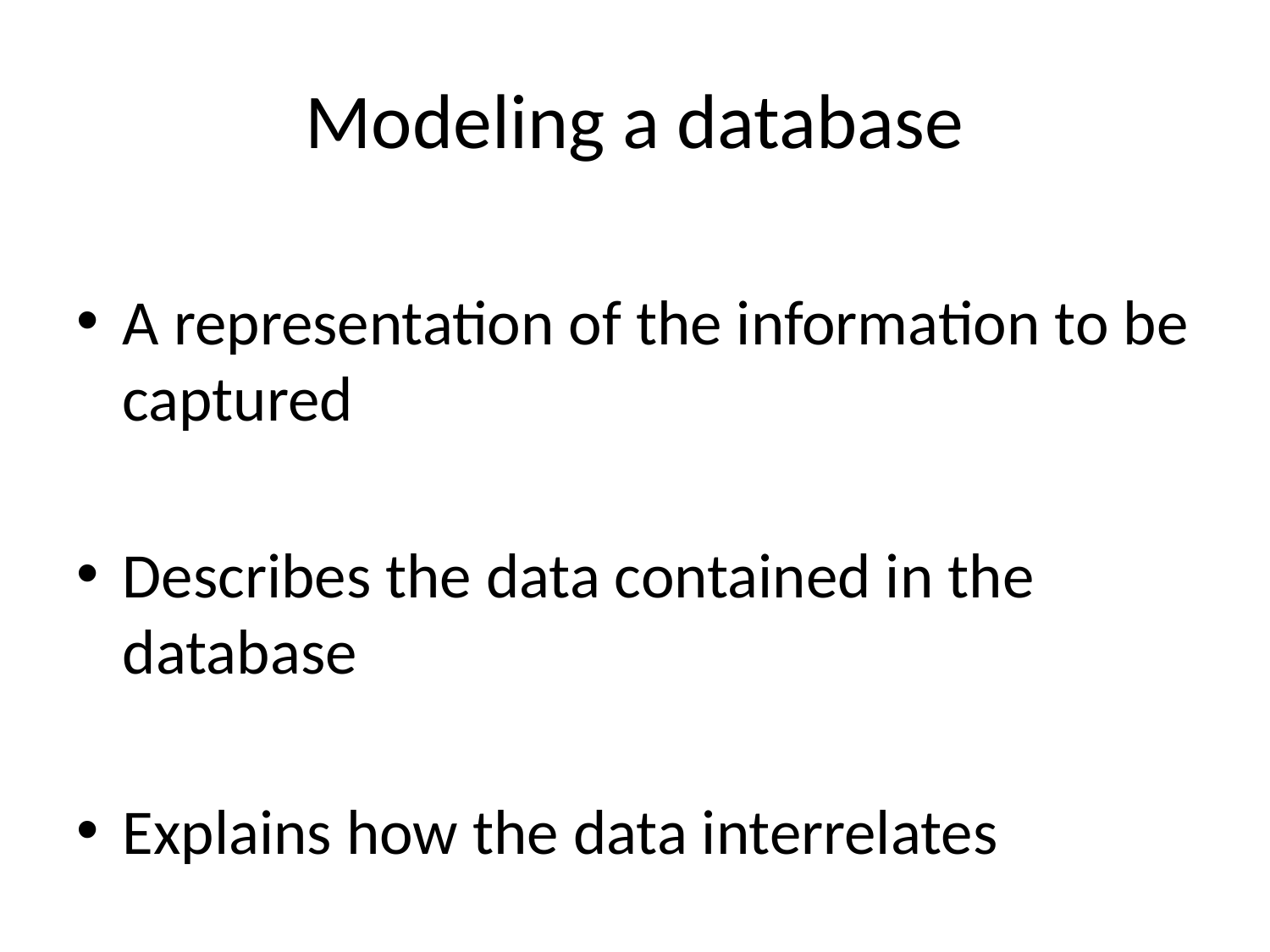

# Modeling a database
A representation of the information to be captured

Describes the data contained in the database

Explains how the data interrelates